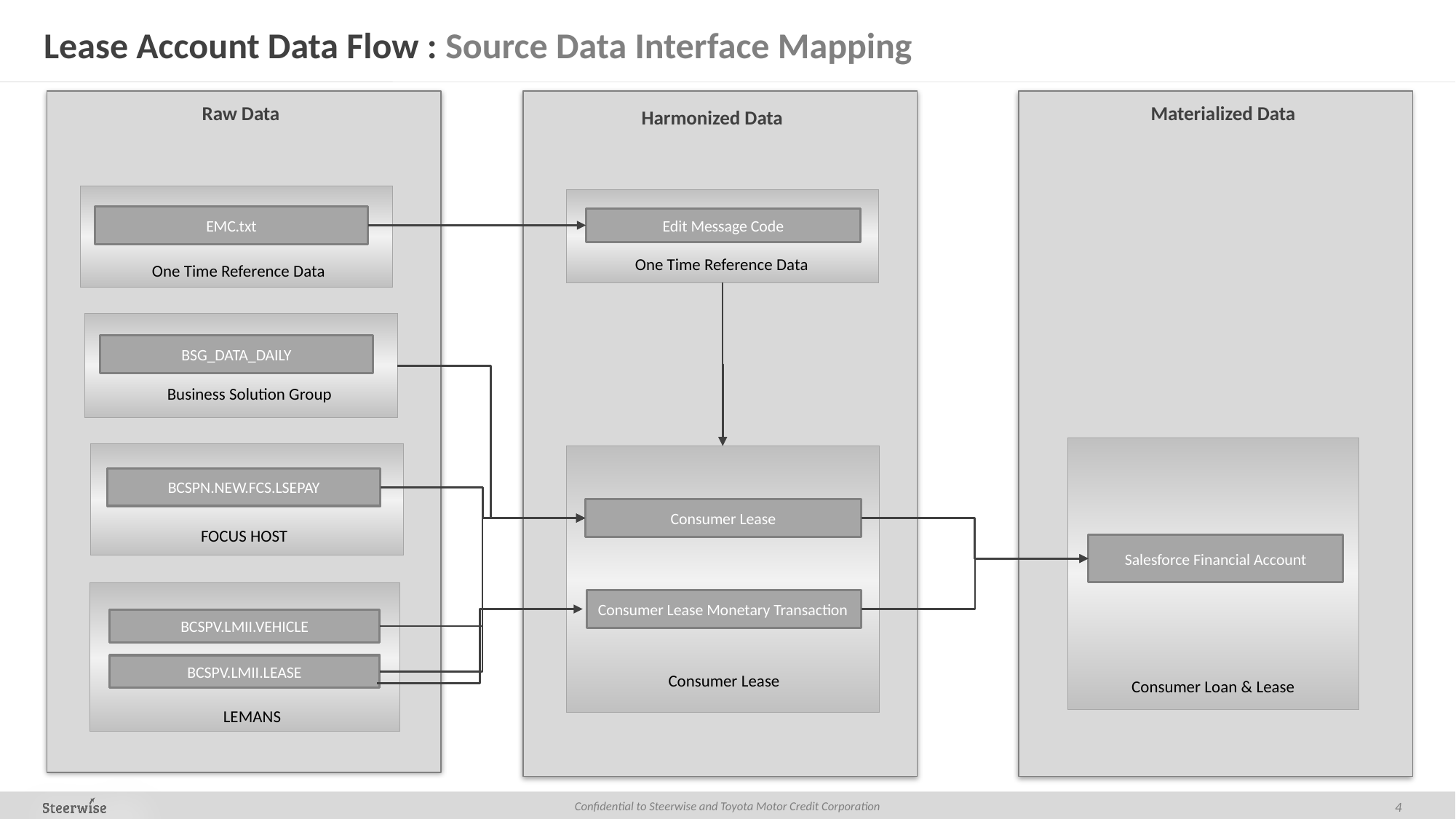

# Lease Account Data Flow : Source Data Interface Mapping

Raw Data
Materialized Data
Harmonized Data

EMC.txt
Edit Message Code
One Time Reference Data
One Time Reference Data

BSG_DATA_DAILY
Business Solution Group

BCSPN.NEW.FCS.LSEPAY
Consumer Lease
FOCUS HOST
Salesforce Financial Account

Consumer Lease Monetary Transaction
BCSPV.LMII.VEHICLE
BCSPV.LMII.LEASE
Consumer Lease
Consumer Loan & Lease
LEMANS
4